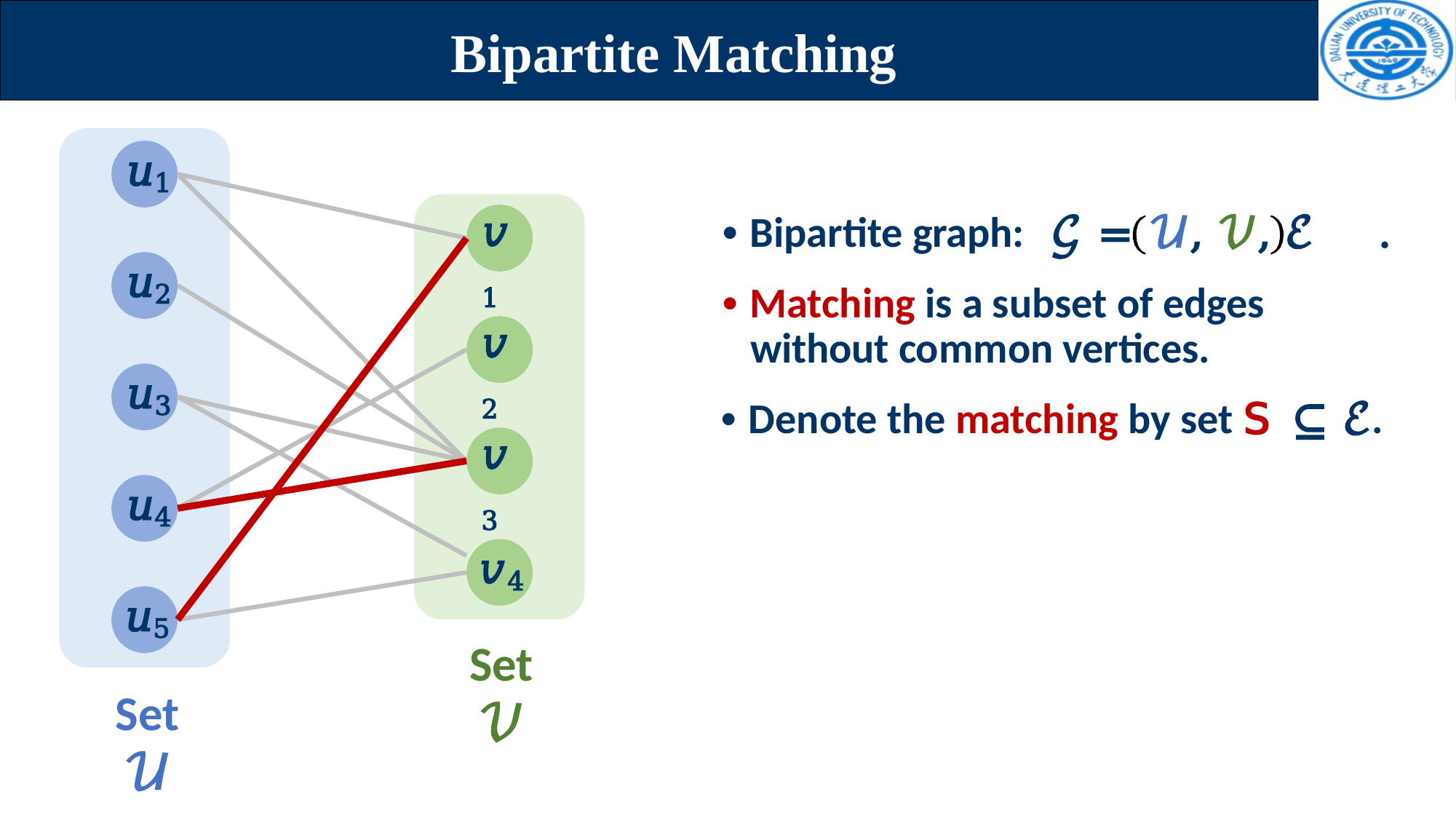

# Bipartite Matching

𝑢1

• Bipartite graph:	𝒢 =	𝒰, 𝒱, ℰ	.
• Matching is a subset of edges without common vertices.
• Denote the matching by set 𝖲 ⊆ ℰ.
𝑣1

𝑢2

𝑣2

𝑢3

𝑣3

𝑢4

𝑣4
Set 𝒱
𝑢5
Set 𝒰